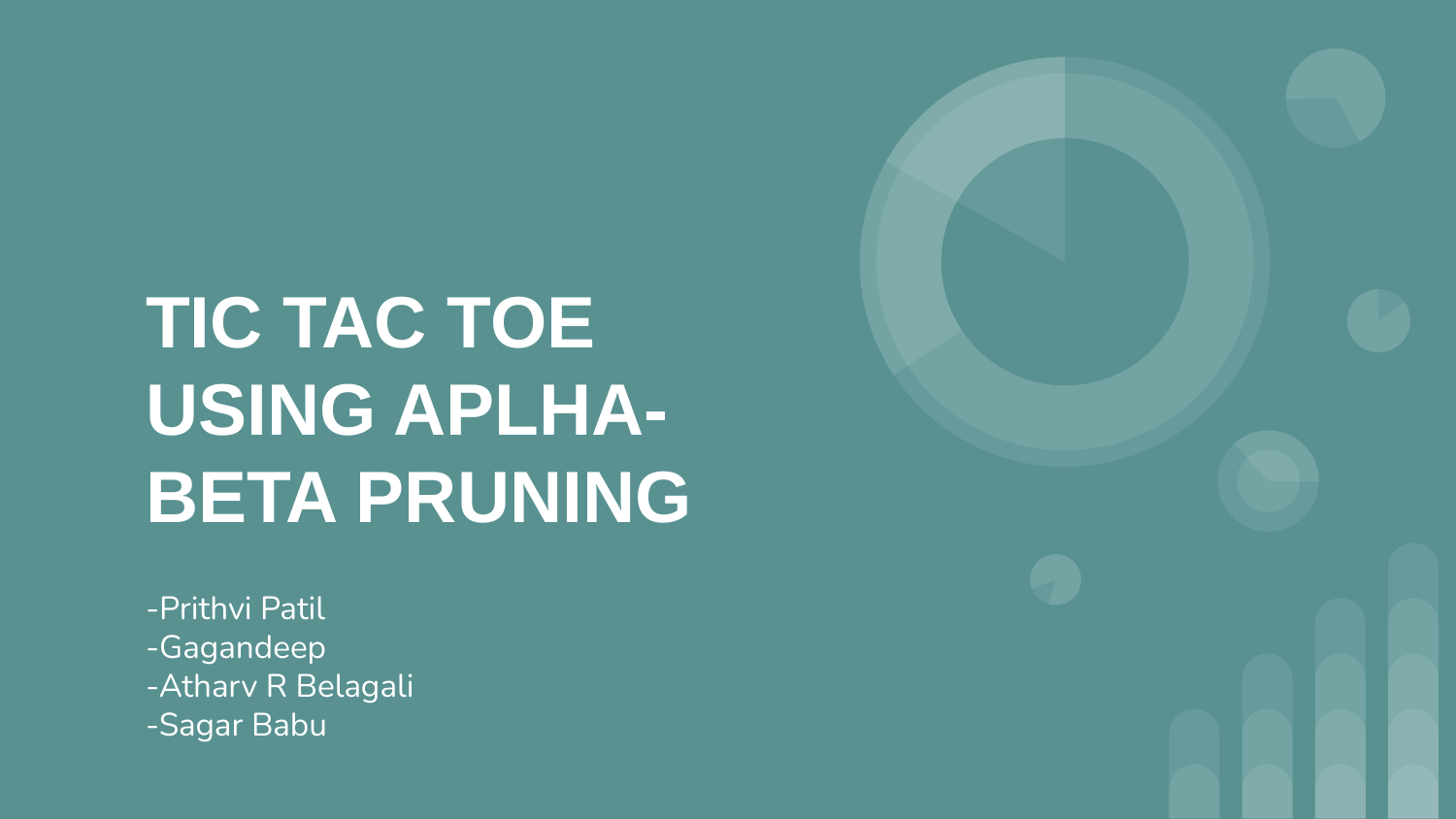

# TIC TAC TOE USING APLHA-BETA PRUNING
-Prithvi Patil
-Gagandeep
-Atharv R Belagali
-Sagar Babu